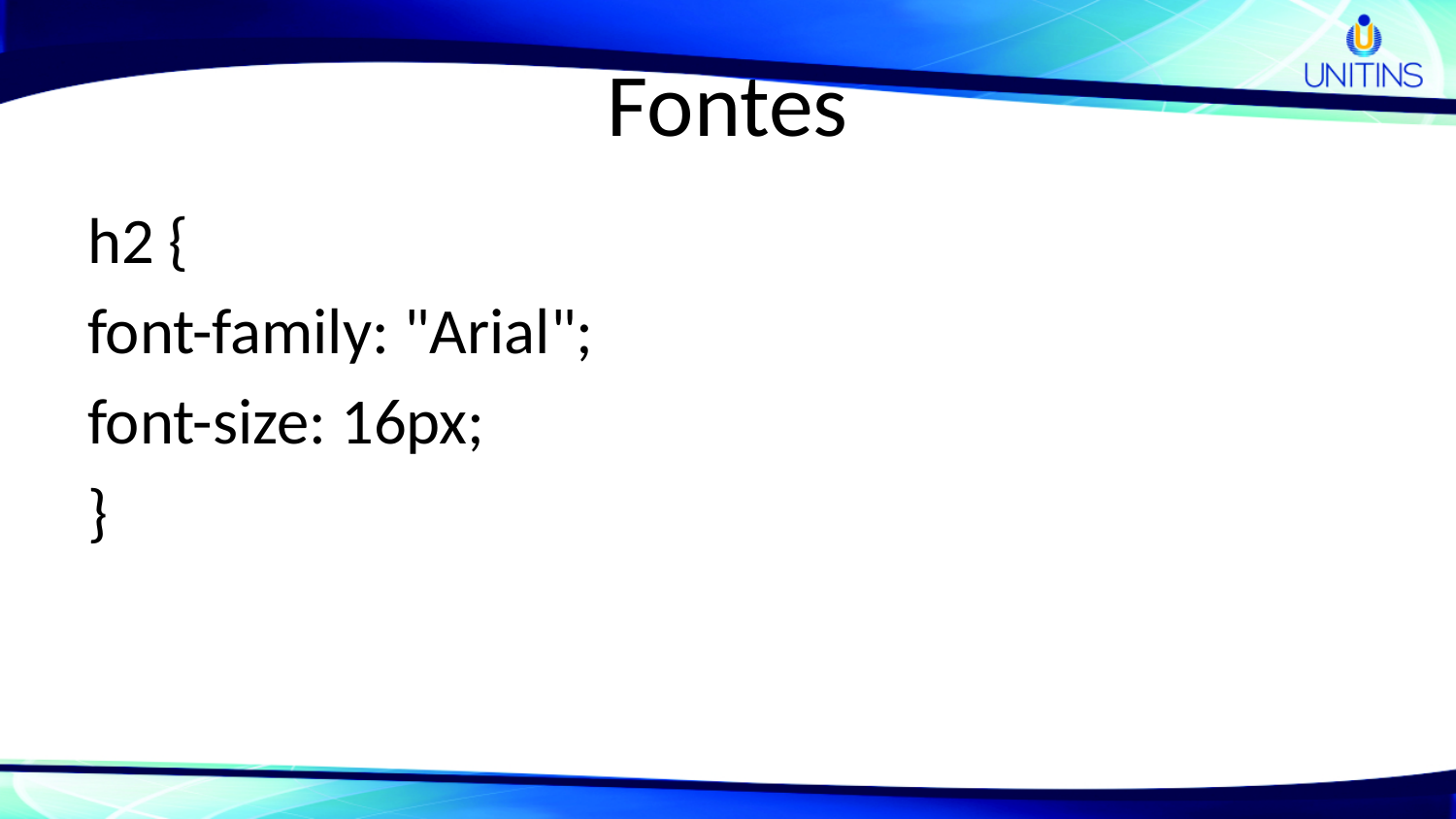

# Fontes
h2 {
font-family: "Arial";
font-size: 16px;
}